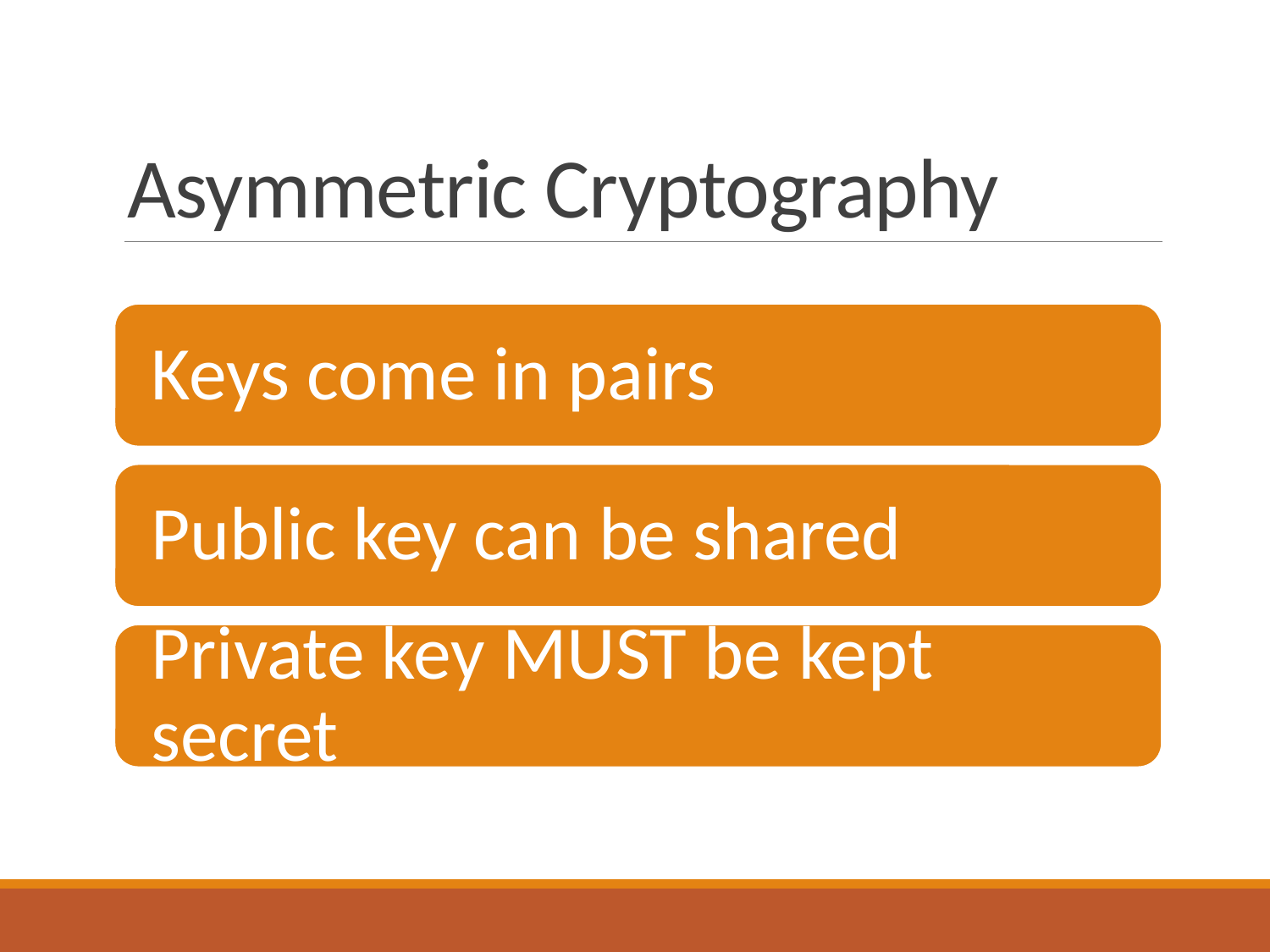

# Asymmetric Cryptography
Keys come in pairs
Public key can be shared
Private key MUST be kept secret